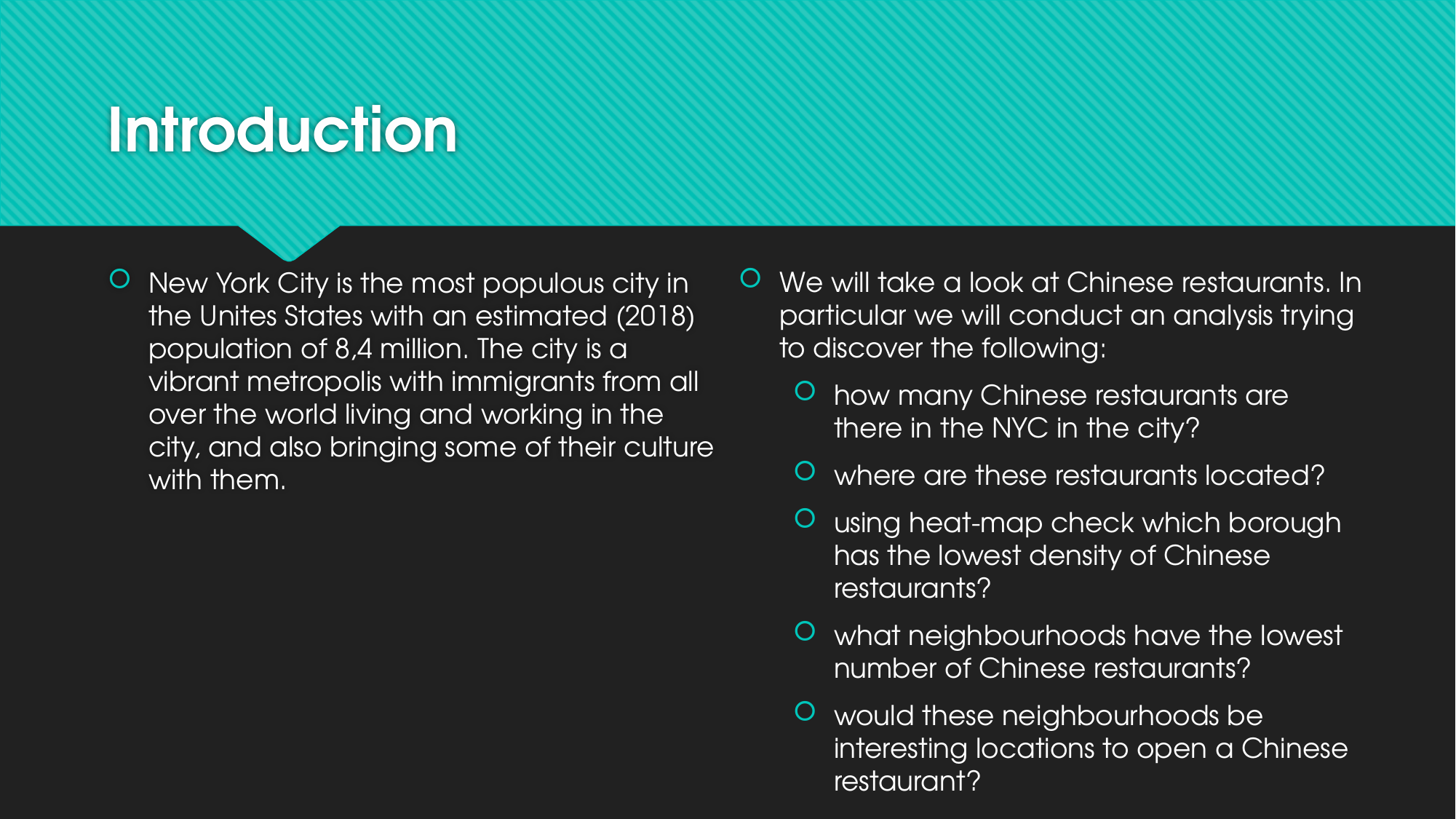

# Introduction
New York City is the most populous city in the Unites States with an estimated (2018) population of 8,4 million. The city is a vibrant metropolis with immigrants from all over the world living and working in the city, and also bringing some of their culture with them.

We will take a look at Chinese restaurants. In particular we will conduct an analysis trying to discover the following:
how many Chinese restaurants are there in the NYC in the city?
where are these restaurants located?
using heat-map check which borough has the lowest density of Chinese restaurants?
what neighbourhoods have the lowest number of Chinese restaurants?
would these neighbourhoods be interesting locations to open a Chinese restaurant?